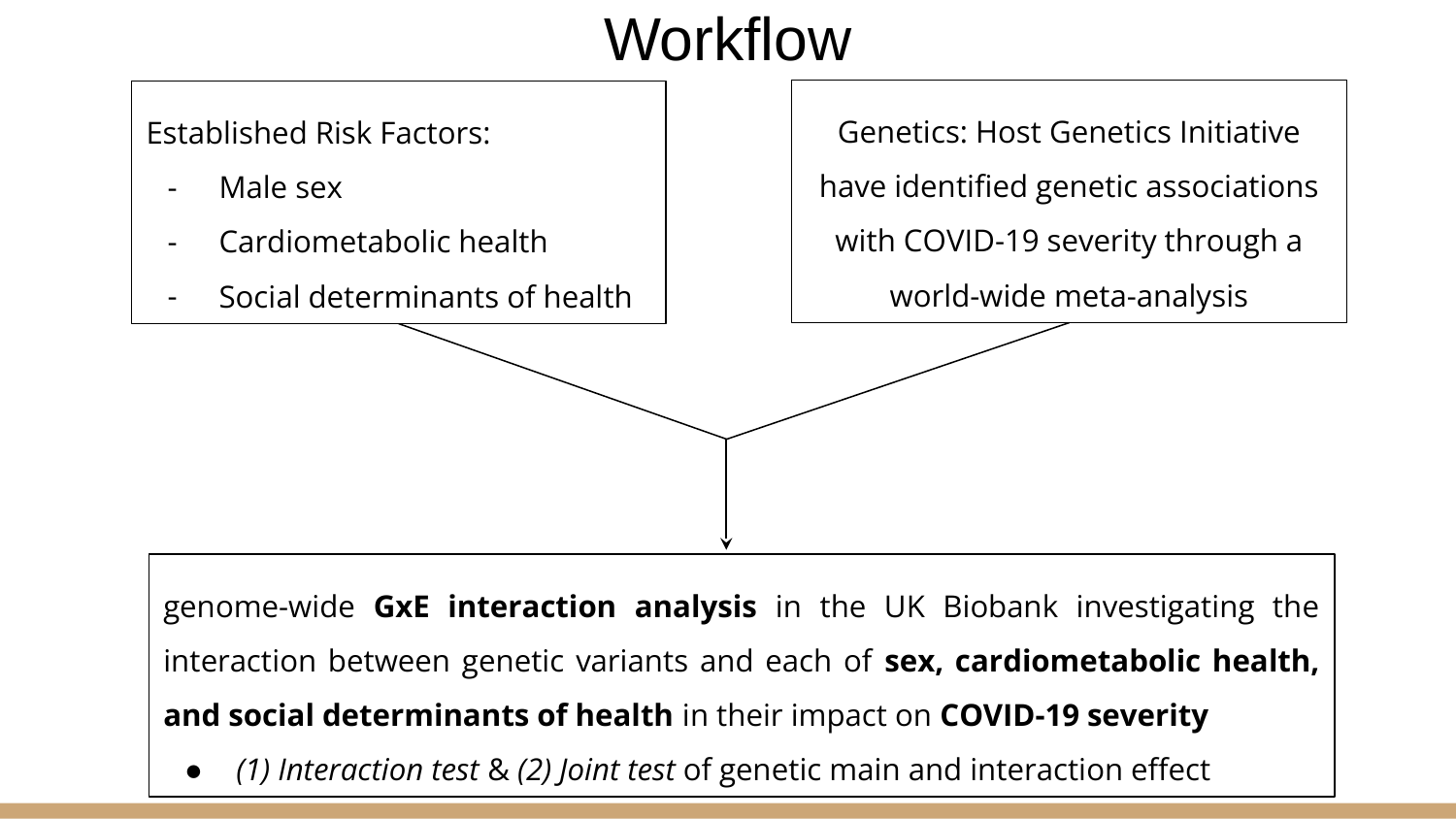

# Workflow
Genetics: Host Genetics Initiative have identified genetic associations with COVID-19 severity through a world-wide meta-analysis
Established Risk Factors:
Male sex
Cardiometabolic health
Social determinants of health
genome-wide GxE interaction analysis in the UK Biobank investigating the interaction between genetic variants and each of sex, cardiometabolic health, and social determinants of health in their impact on COVID-19 severity
(1) Interaction test & (2) Joint test of genetic main and interaction effect